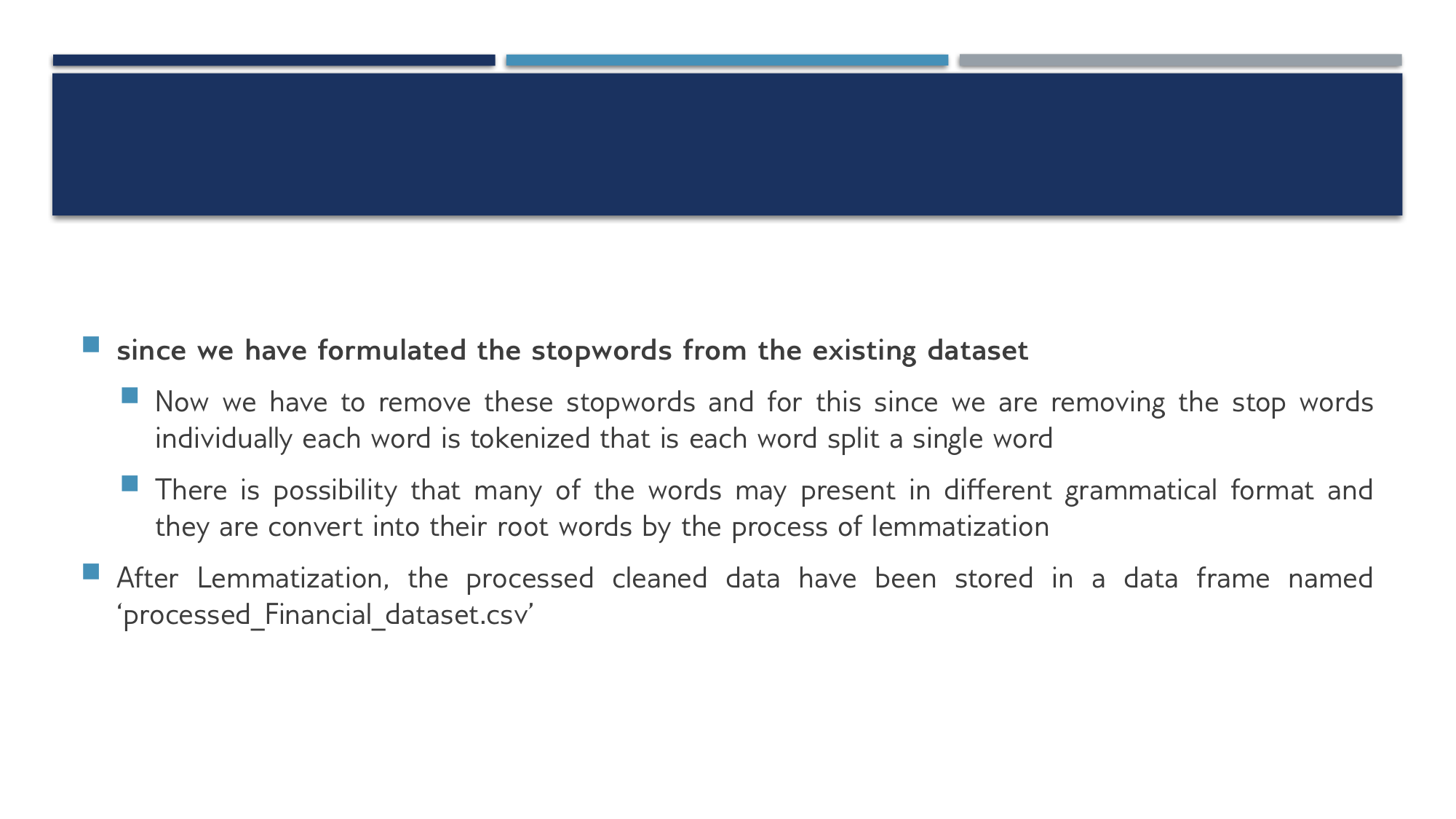

#
since we have formulated the stopwords from the existing dataset
Now we have to remove these stopwords and for this since we are removing the stop words individually each word is tokenized that is each word split a single word
There is possibility that many of the words may present in different grammatical format and they are convert into their root words by the process of lemmatization
After Lemmatization, the processed cleaned data have been stored in a data frame named ‘processed_Financial_dataset.csv’